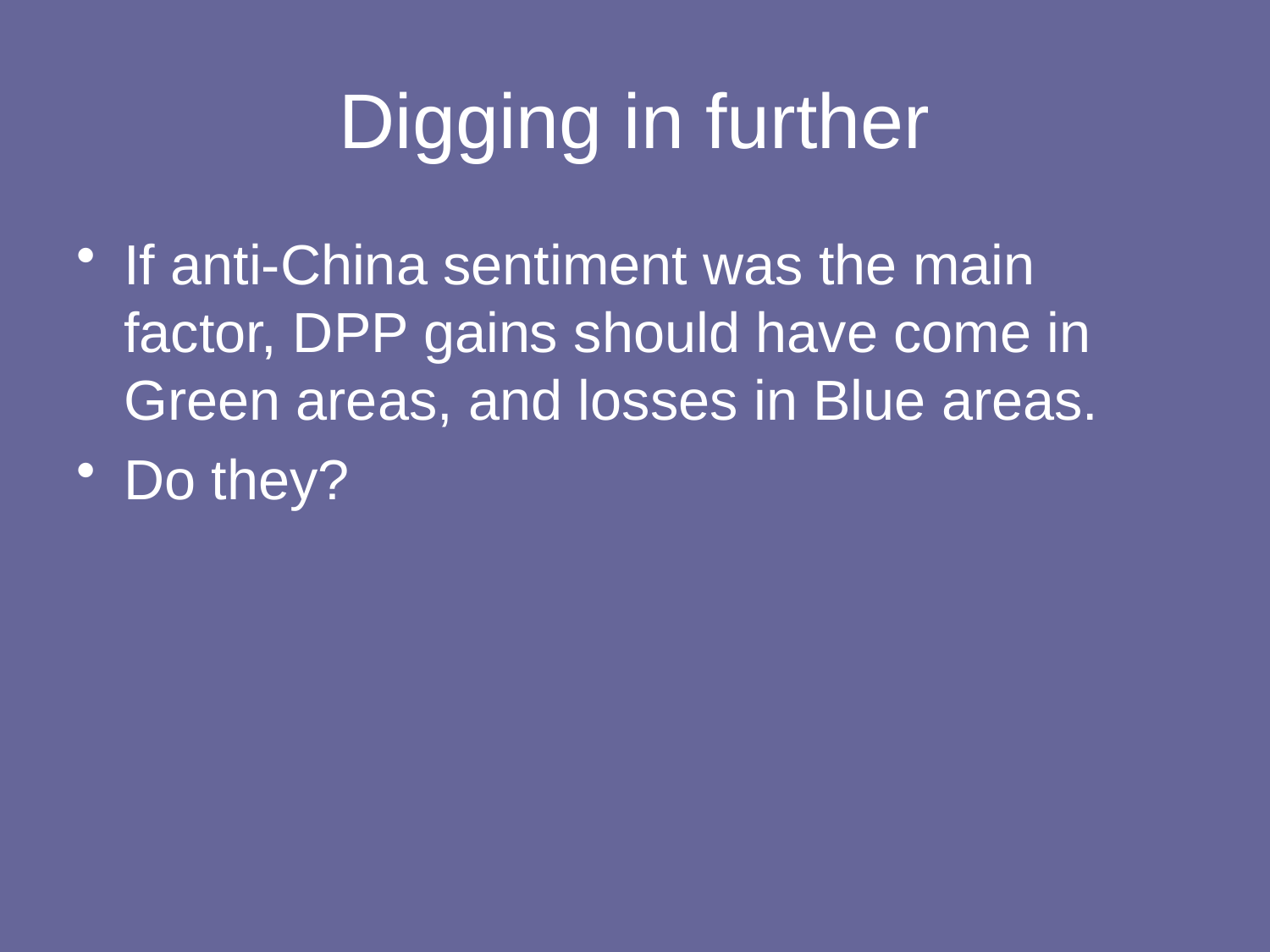

# Digging in further
If anti-China sentiment was the main factor, DPP gains should have come in Green areas, and losses in Blue areas.
Do they?